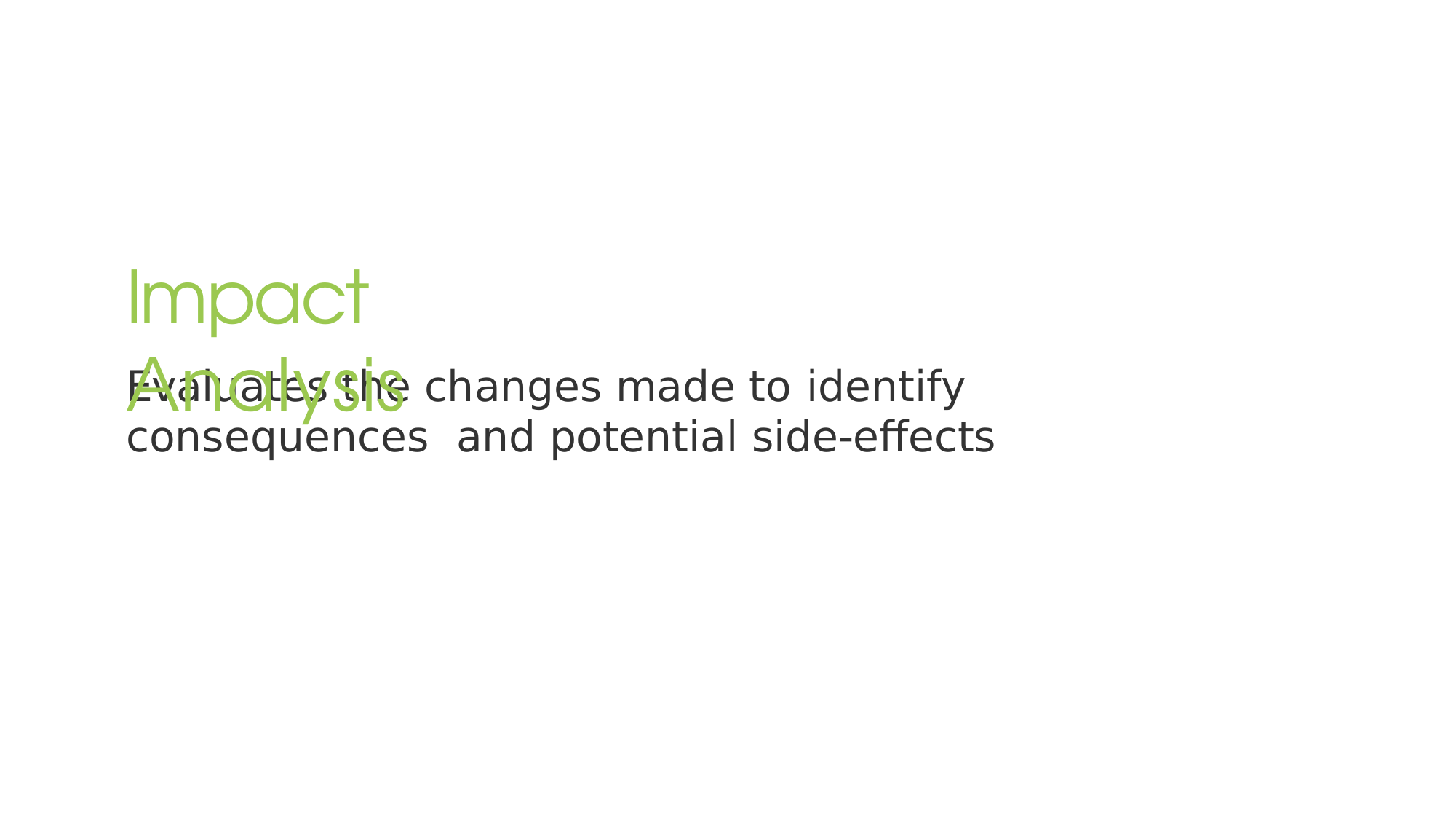

Impact Analysis
Evaluates the changes made to identify consequences  and potential side-effects